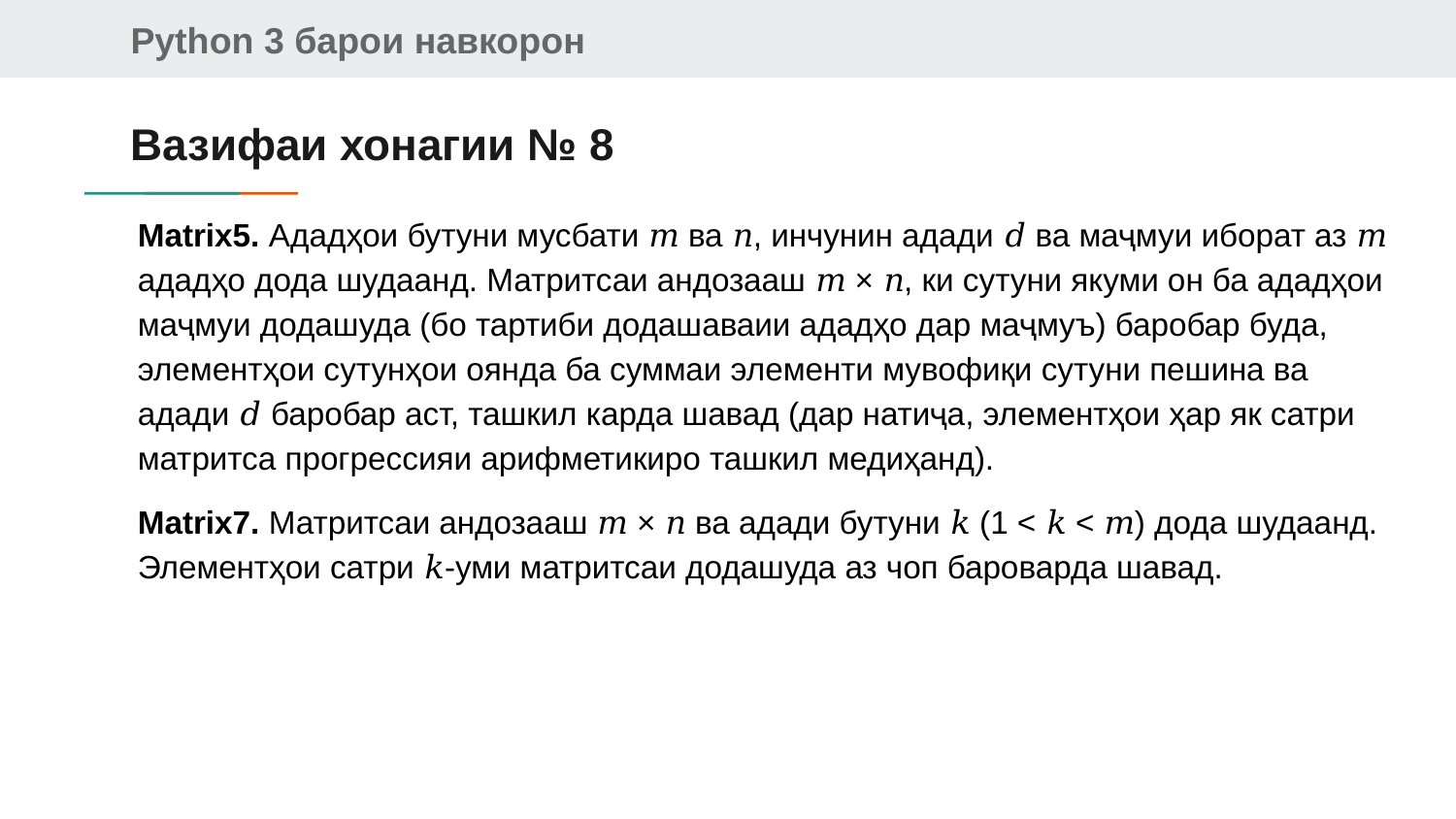

# Вазифаи хонагии № 8
Matrix5. Ададҳои бутуни мусбати 𝑚 ва 𝑛, инчунин адади 𝑑 ва маҷмуи иборат аз 𝑚 ададҳо дода шудаанд. Матритсаи андозааш 𝑚 × 𝑛, ки сутуни якуми он ба ададҳои маҷмуи додашуда (бо тартиби додашаваии ададҳо дар маҷмуъ) баробар буда, элементҳои сутунҳои оянда ба суммаи элементи мувофиқи сутуни пешина ва адади 𝑑 баробар аст, ташкил карда шавад (дар натиҷа, элементҳои ҳар як сатри матритса прогрессияи арифметикиро ташкил медиҳанд).
Matrix7. Матритсаи андозааш 𝑚 × 𝑛 ва адади бутуни 𝑘 (1 < 𝑘 < 𝑚) дода шудаанд. Элементҳои сатри 𝑘-уми матритсаи додашуда аз чоп бароварда шавад.